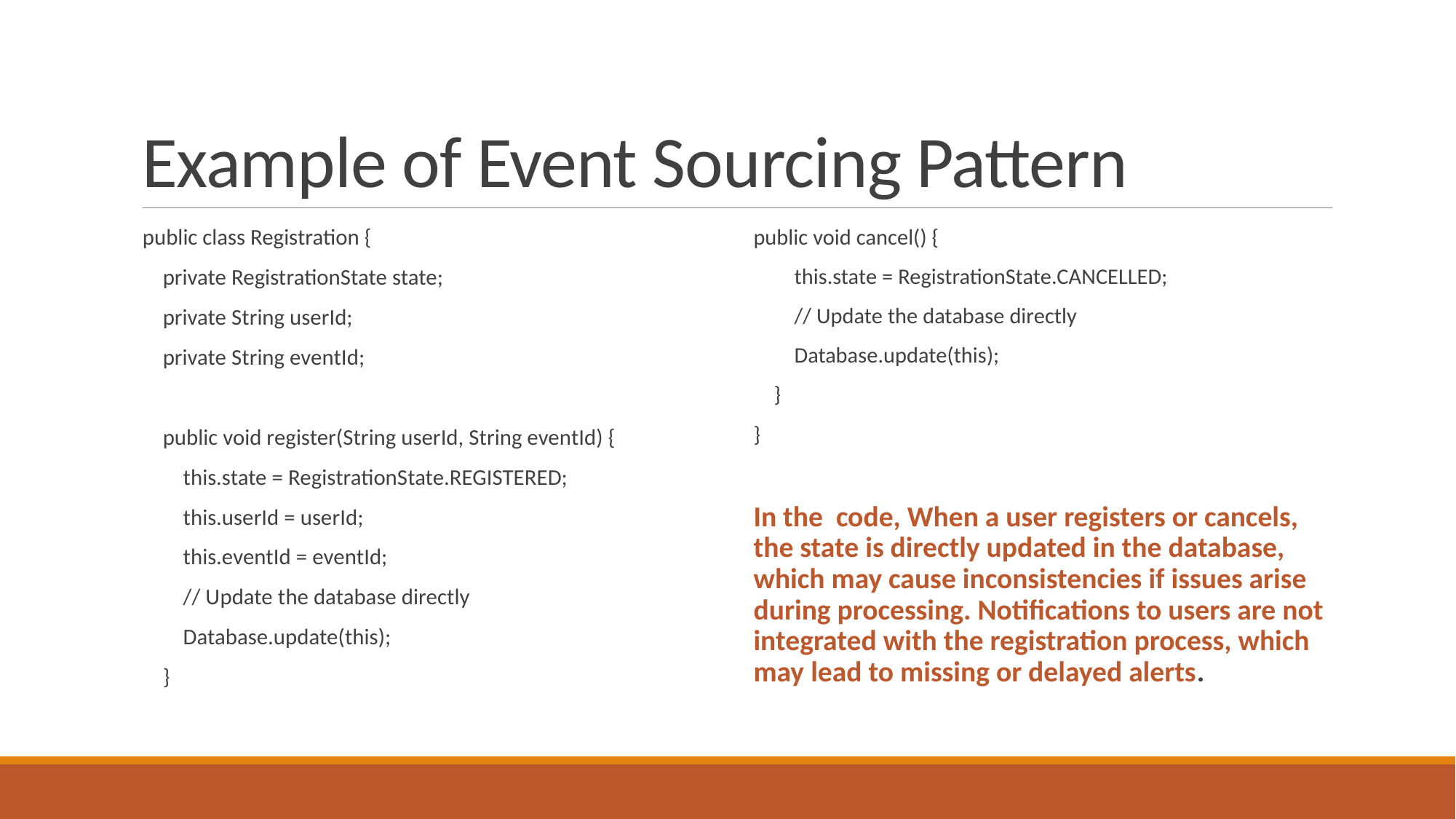

# Example of Event Sourcing Pattern
public class Registration {
    private RegistrationState state;
    private String userId;
    private String eventId;

    public void register(String userId, String eventId) {
        this.state = RegistrationState.REGISTERED;
        this.userId = userId;
        this.eventId = eventId;
        // Update the database directly
        Database.update(this);
    }
public void cancel() {
        this.state = RegistrationState.CANCELLED;
        // Update the database directly
        Database.update(this);
    }
}

In the  code, When a user registers or cancels, the state is directly updated in the database, which may cause inconsistencies if issues arise during processing. Notifications to users are not integrated with the registration process, which may lead to missing or delayed alerts.